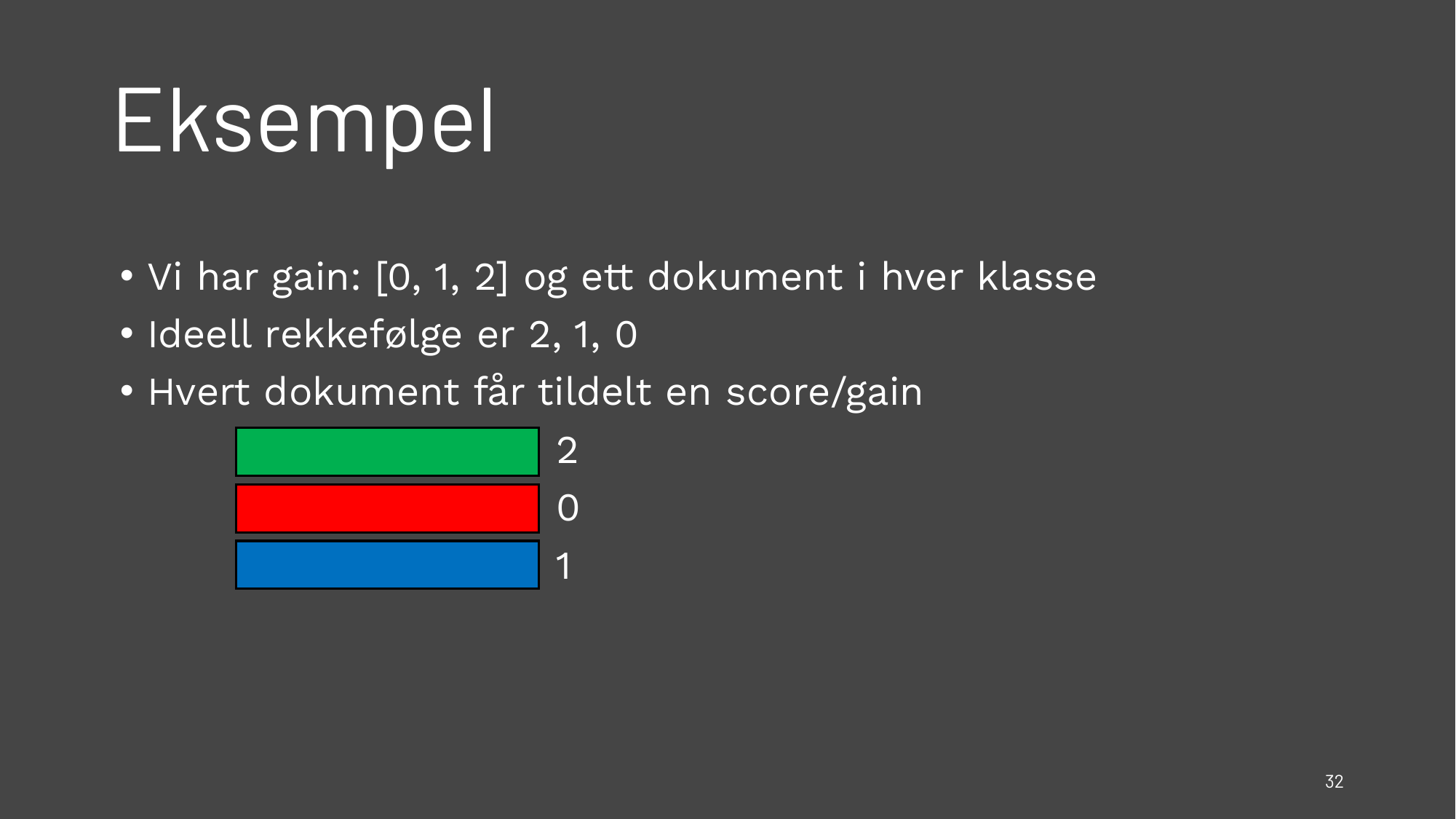

# Eksempel
Vi har gain: [0, 1, 2] og ett dokument i hver klasse
Ideell rekkefølge er 2, 1, 0
Hvert dokument får tildelt en score/gain
				2
				0
				1

32